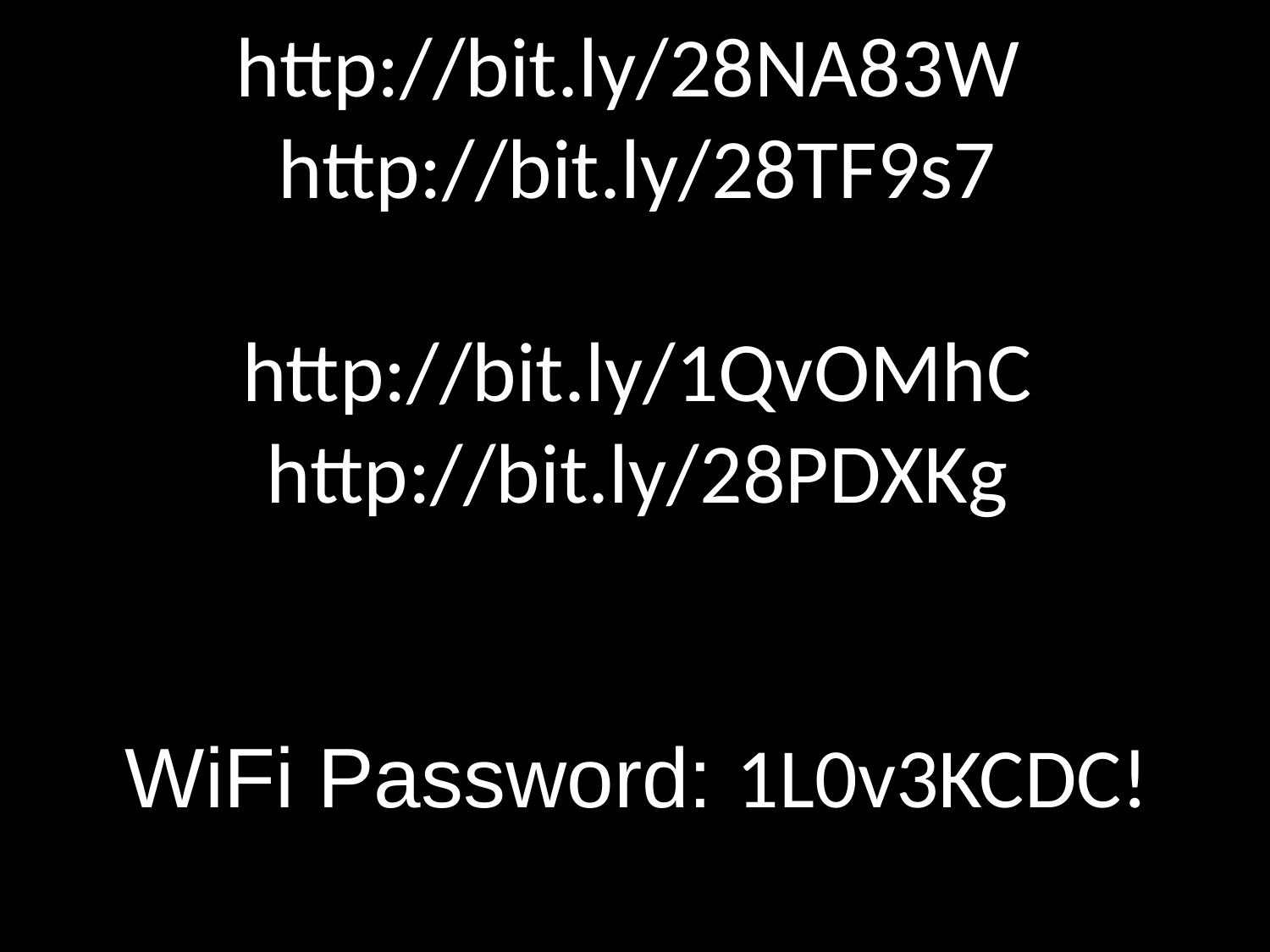

# http://bit.ly/28NA83W http://bit.ly/28TF9s7 http://bit.ly/1QvOMhC http://bit.ly/28PDXKg WiFi Password: 1L0v3KCDC!